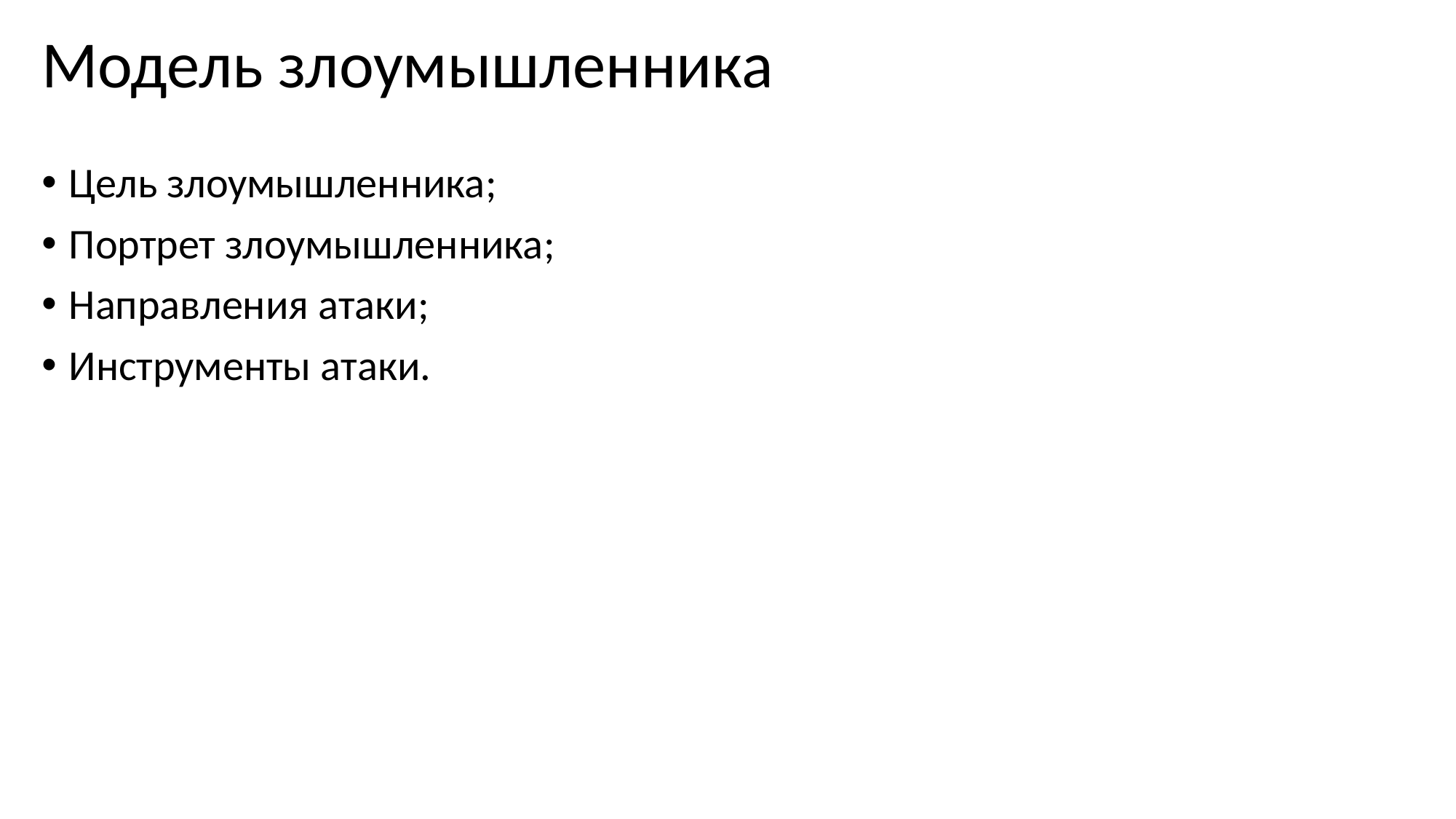

# Модель злоумышленника
Цель злоумышленника;
Портрет злоумышленника;
Направления атаки;
Инструменты атаки.